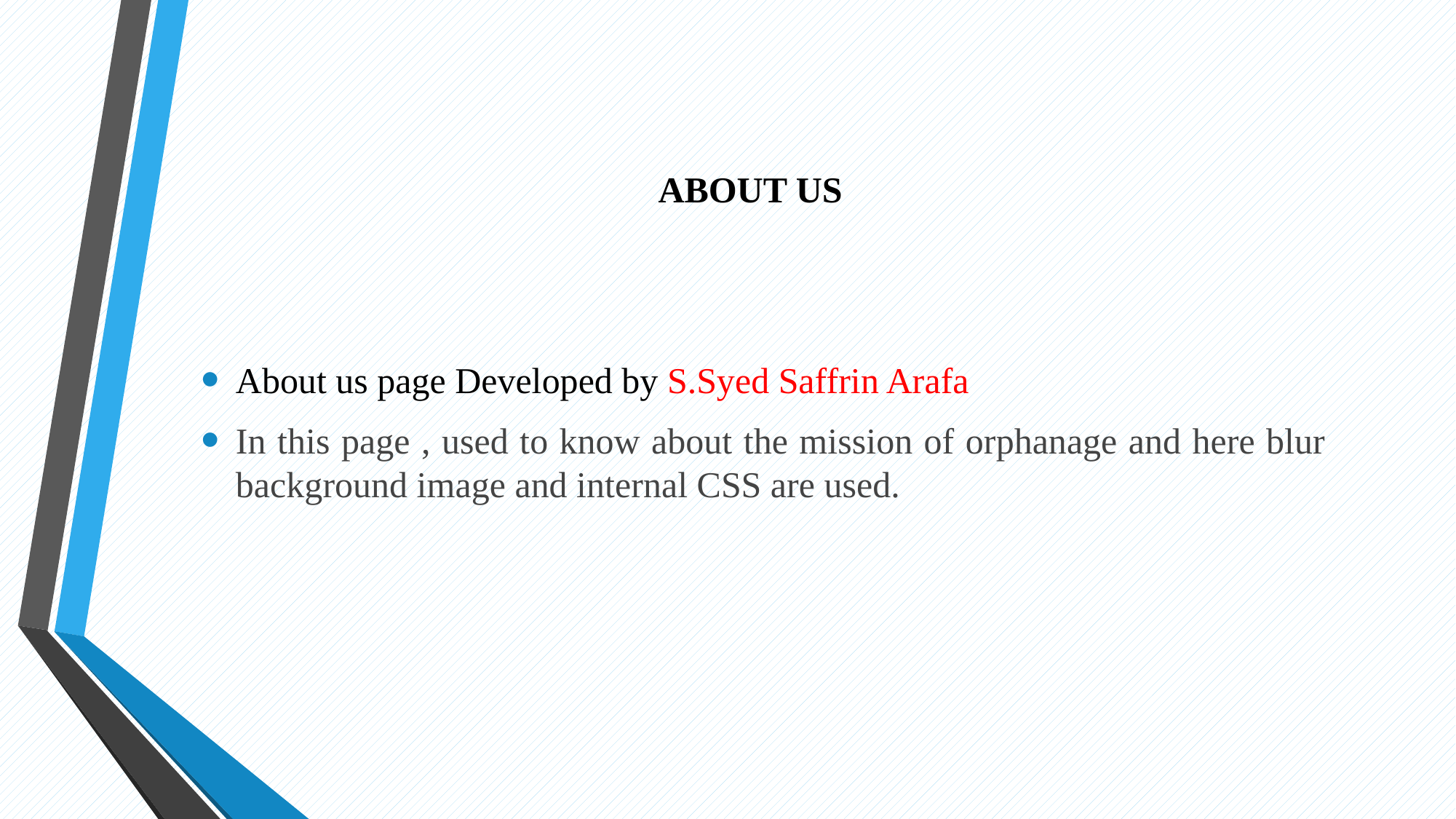

# ABOUT US
About us page Developed by S.Syed Saffrin Arafa
In this page , used to know about the mission of orphanage and here blur background image and internal CSS are used.